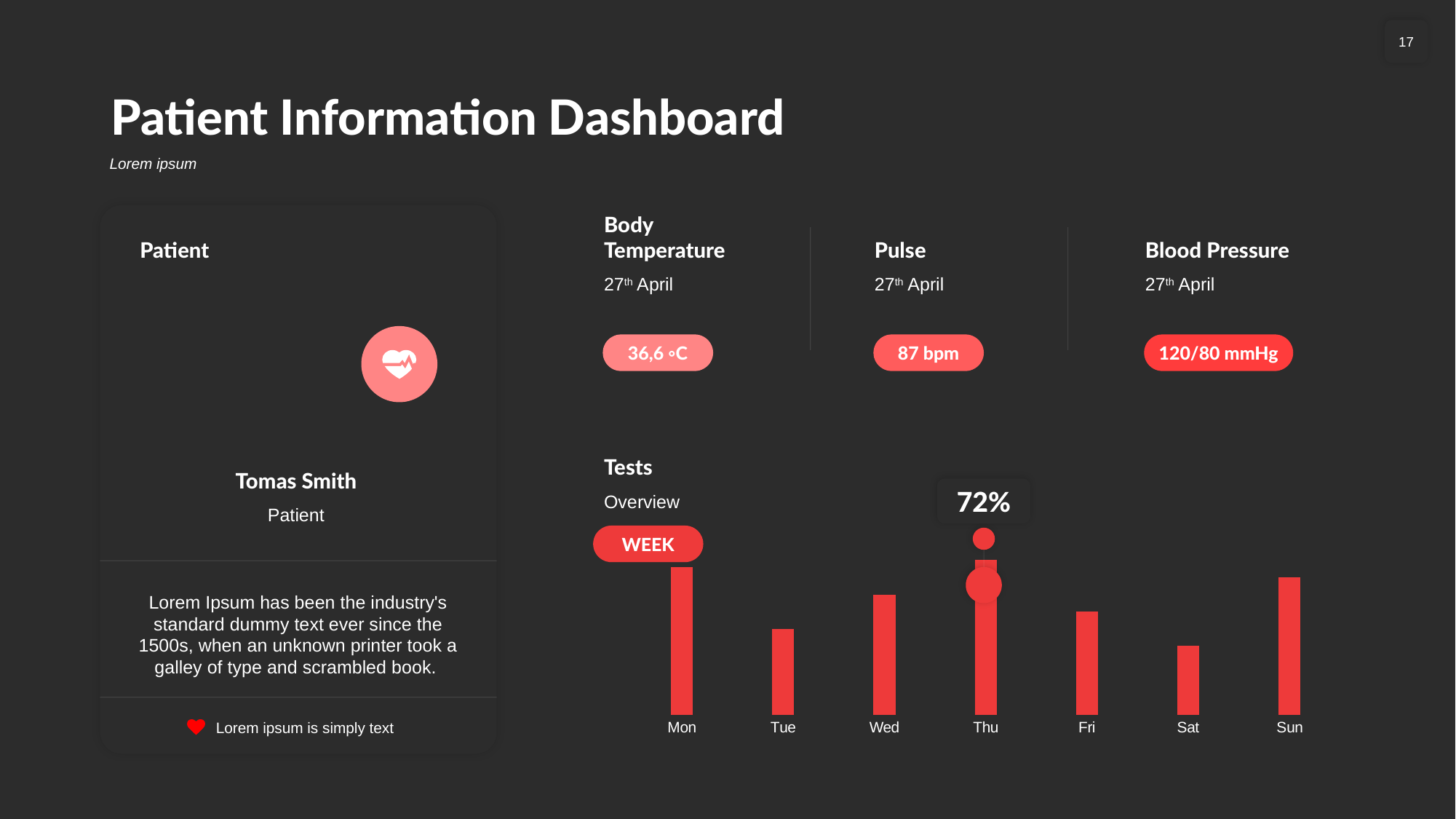

17
# Patient Information Dashboard
Lorem ipsum
Body Temperature

Patient
Pulse
Blood Pressure
27th April
27th April
27th April

36,6 ◦C
87 bpm
120/80 mmHg

Tests
Tomas Smith
72%
Overview
Patient
WEEK

### Chart

| Category | stats |
|---|---|
| Mon | 4.3 |
| Tue | 2.5 |
| Wed | 3.5 |
| Thu | 4.5 |
| Fri | 3.0 |
| Sat | 2.0 |
| Sun | 4.0 |
Lorem Ipsum has been the industry's standard dummy text ever since the 1500s, when an unknown printer took a galley of type and scrambled book.
Lorem ipsum is simply text